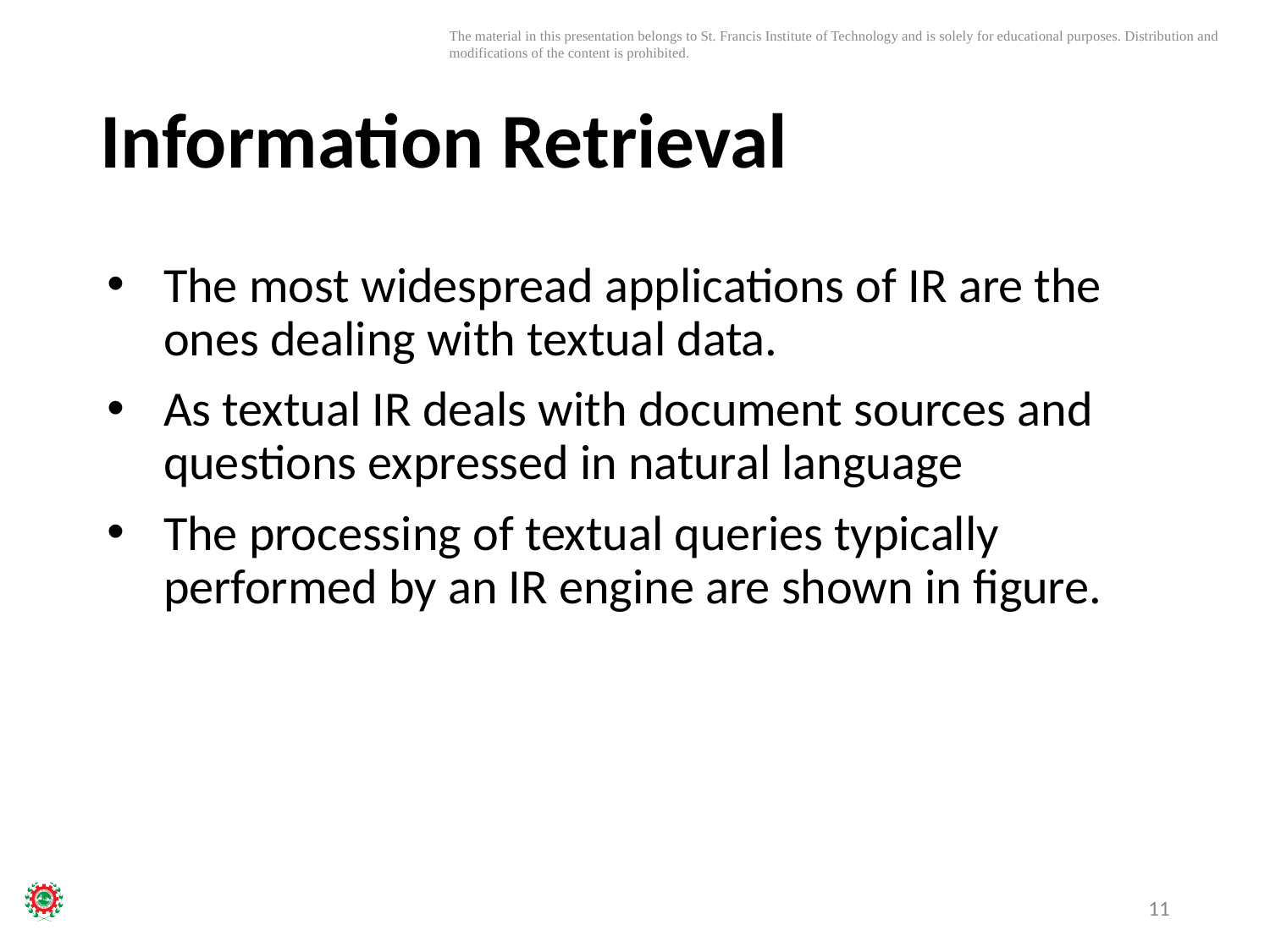

# Information Retrieval
The most widespread applications of IR are the ones dealing with textual data.
As textual IR deals with document sources and questions expressed in natural language
The processing of textual queries typically performed by an IR engine are shown in figure.
11